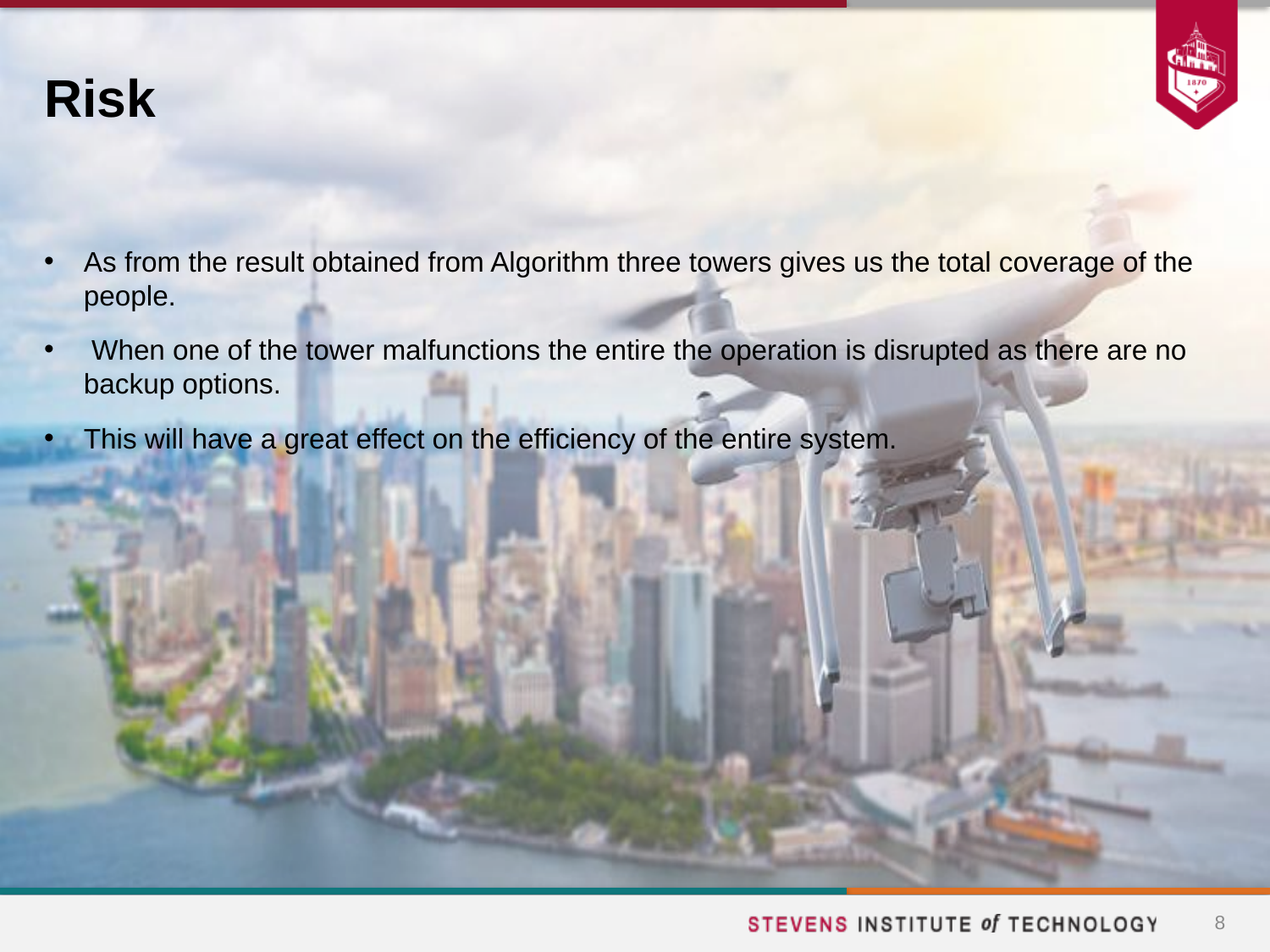

# Risk

As from the result obtained from Algorithm three towers gives us the total coverage of the people.
 When one of the tower malfunctions the entire the operation is disrupted as there are no backup options.
This will have a great effect on the efficiency of the entire system.
8